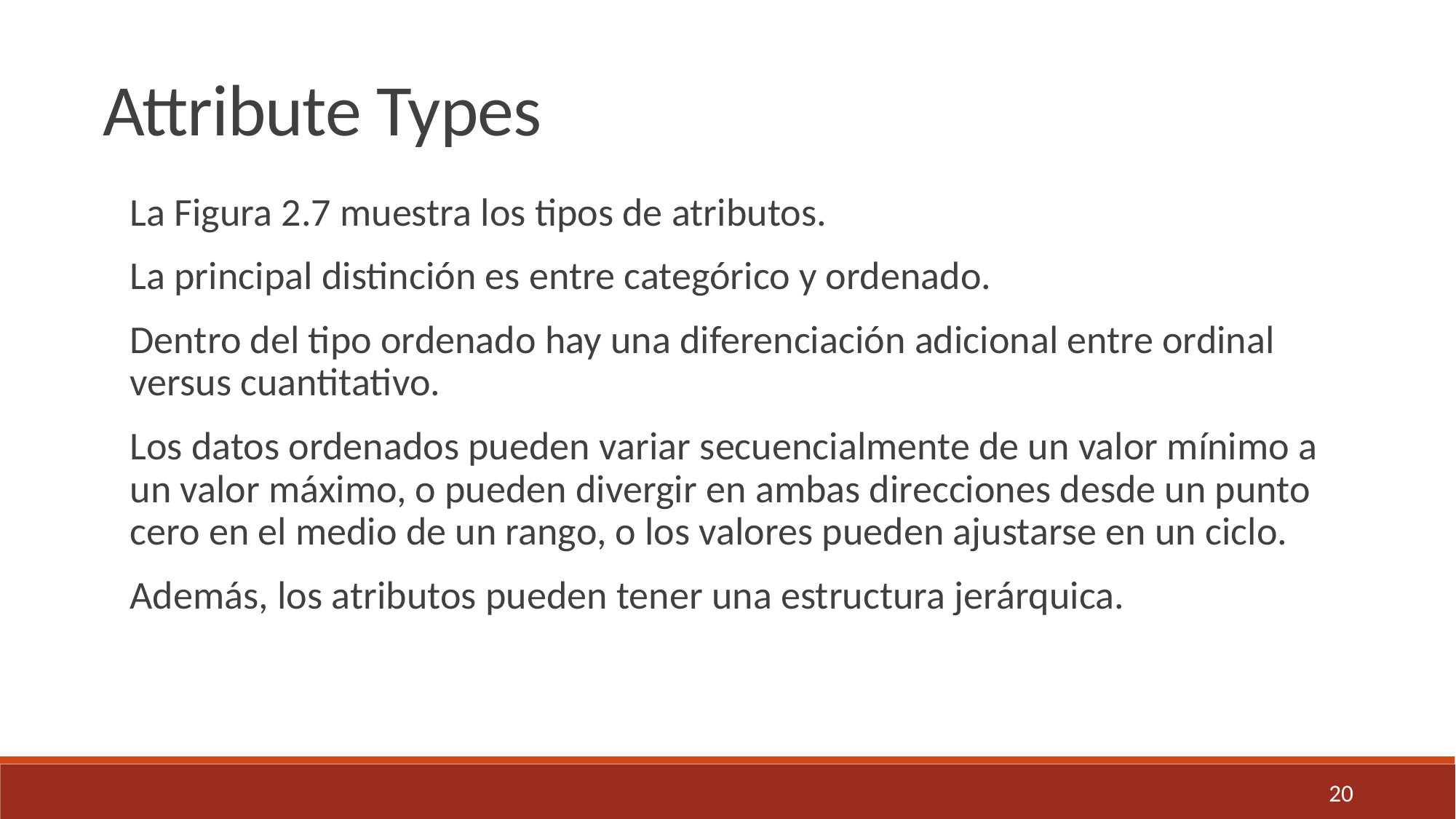

Attribute Types
La Figura 2.7 muestra los tipos de atributos.
La principal distinción es entre categórico y ordenado.
Dentro del tipo ordenado hay una diferenciación adicional entre ordinal versus cuantitativo.
Los datos ordenados pueden variar secuencialmente de un valor mínimo a un valor máximo, o pueden divergir en ambas direcciones desde un punto cero en el medio de un rango, o los valores pueden ajustarse en un ciclo.
Además, los atributos pueden tener una estructura jerárquica.
20